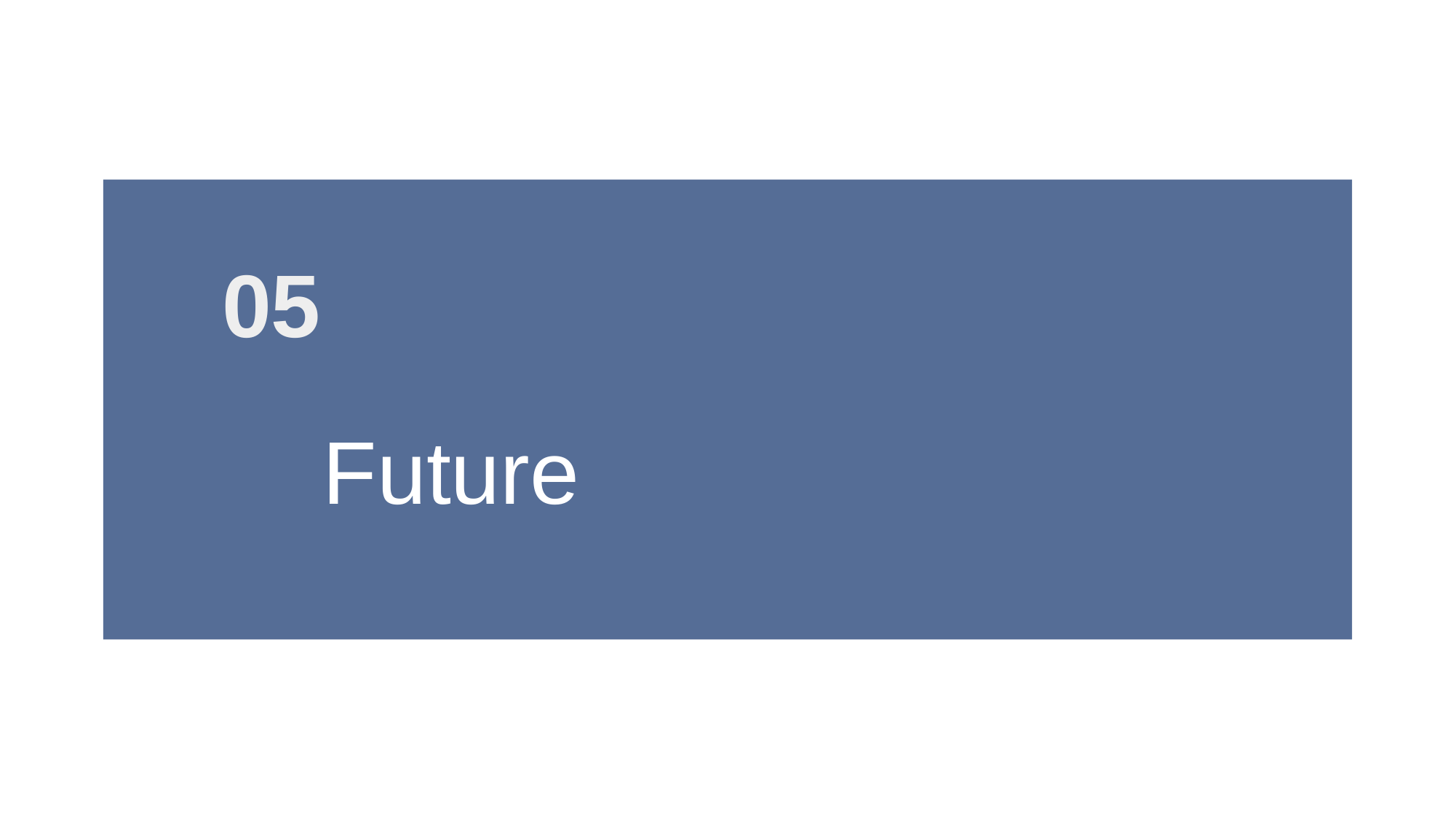

05
Future
Title –Livvic -24

Body - Catamaran Light 12
Body –Calibri 12